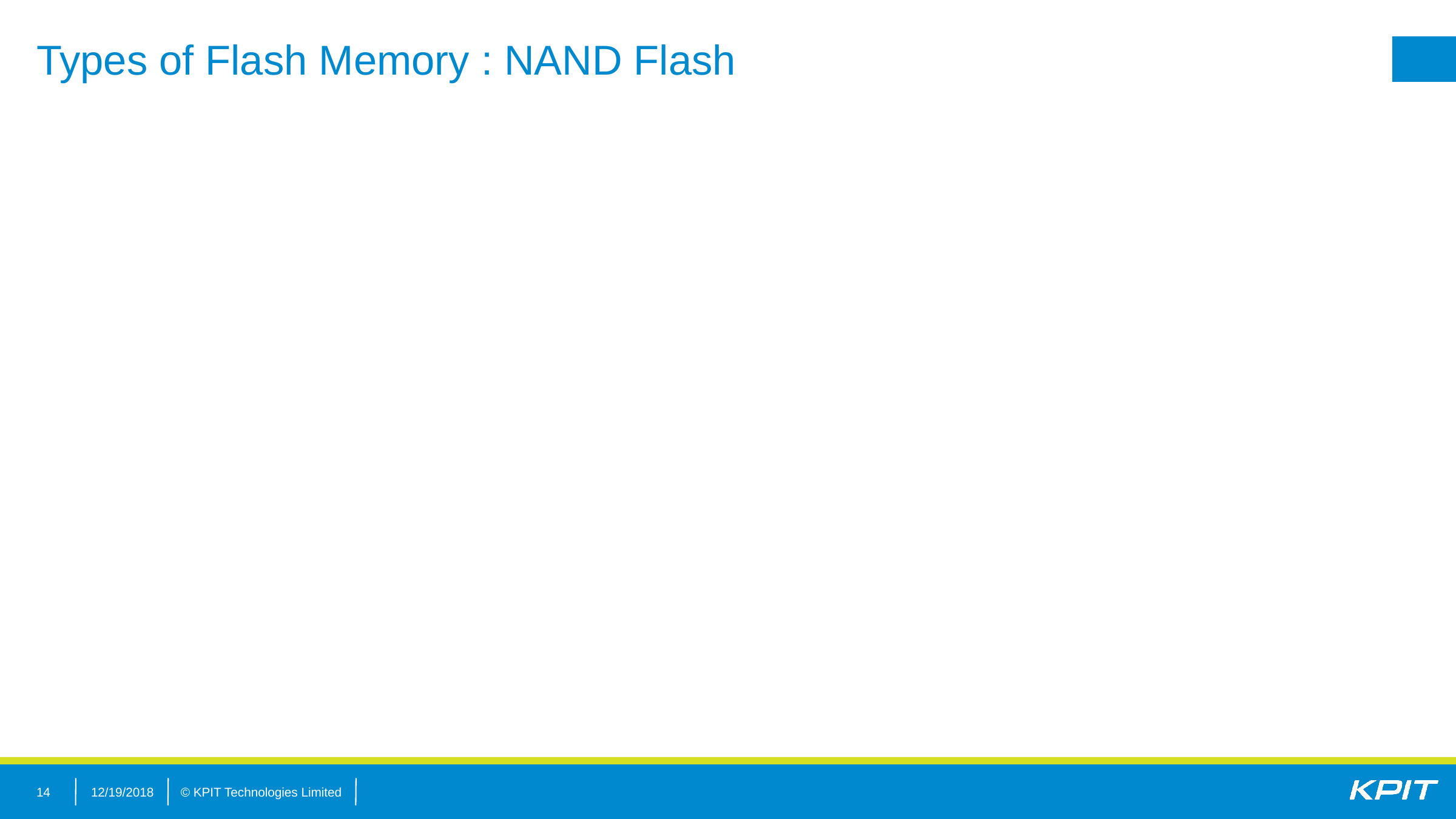

Types of Flash Memory : NAND Flash

14
12/19/2018